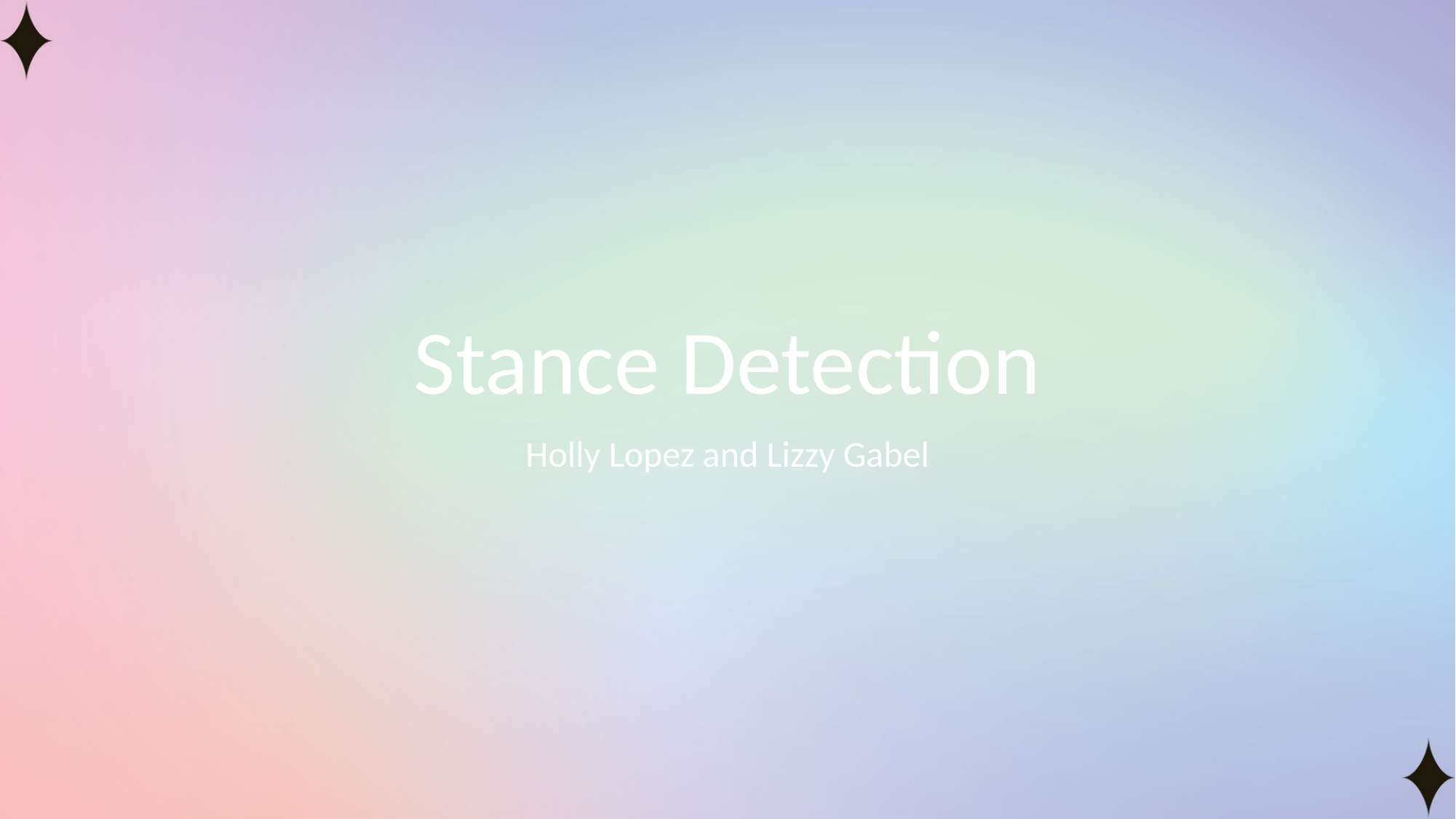

# Stance Detection
Holly Lopez and Lizzy Gabel